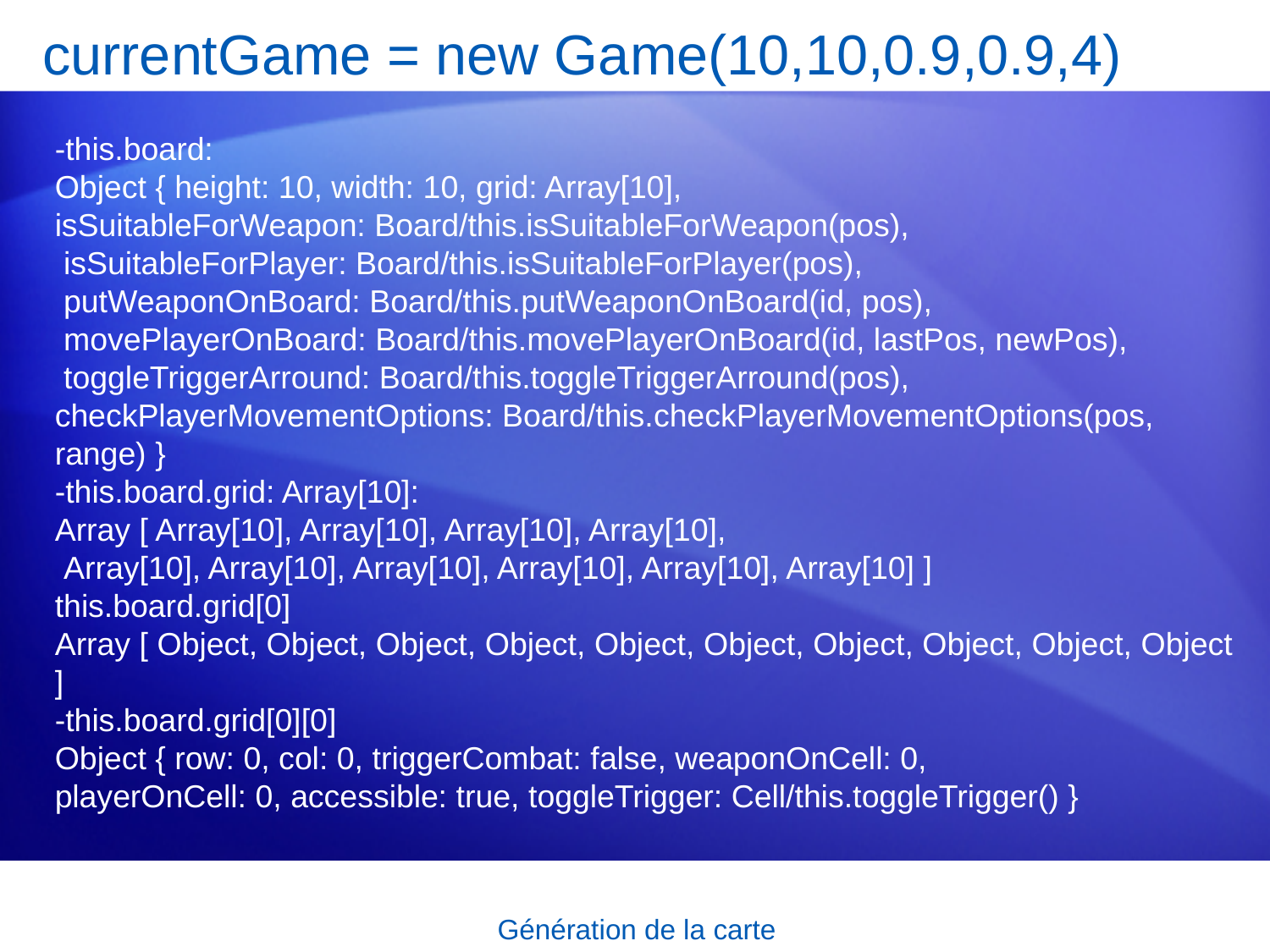

# currentGame = new Game(10,10,0.9,0.9,4)
-this.board:
Object { height: 10, width: 10, grid: Array[10],
isSuitableForWeapon: Board/this.isSuitableForWeapon(pos),
 isSuitableForPlayer: Board/this.isSuitableForPlayer(pos),
 putWeaponOnBoard: Board/this.putWeaponOnBoard(id, pos),
 movePlayerOnBoard: Board/this.movePlayerOnBoard(id, lastPos, newPos),
 toggleTriggerArround: Board/this.toggleTriggerArround(pos),
checkPlayerMovementOptions: Board/this.checkPlayerMovementOptions(pos, range) }
-this.board.grid: Array[10]:
Array [ Array[10], Array[10], Array[10], Array[10],
 Array[10], Array[10], Array[10], Array[10], Array[10], Array[10] ]
this.board.grid[0]
Array [ Object, Object, Object, Object, Object, Object, Object, Object, Object, Object ]
-this.board.grid[0][0]
Object { row: 0, col: 0, triggerCombat: false, weaponOnCell: 0,
playerOnCell: 0, accessible: true, toggleTrigger: Cell/this.toggleTrigger() }
Génération de la carte